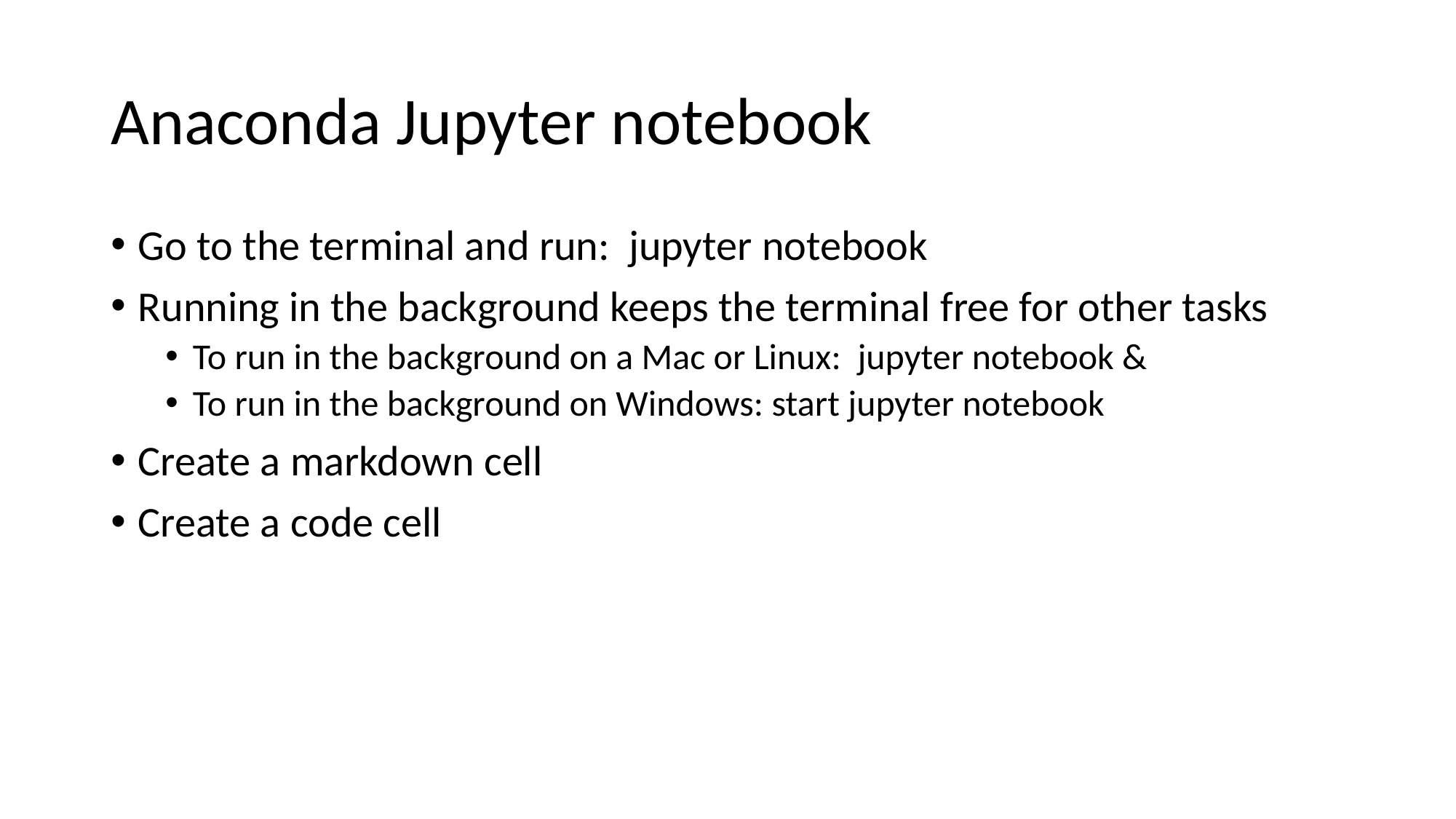

# Anaconda Jupyter notebook
Go to the terminal and run:  jupyter notebook
Running in the background keeps the terminal free for other tasks
To run in the background on a Mac or Linux:  jupyter notebook &
To run in the background on Windows: start jupyter notebook
Create a markdown cell
Create a code cell